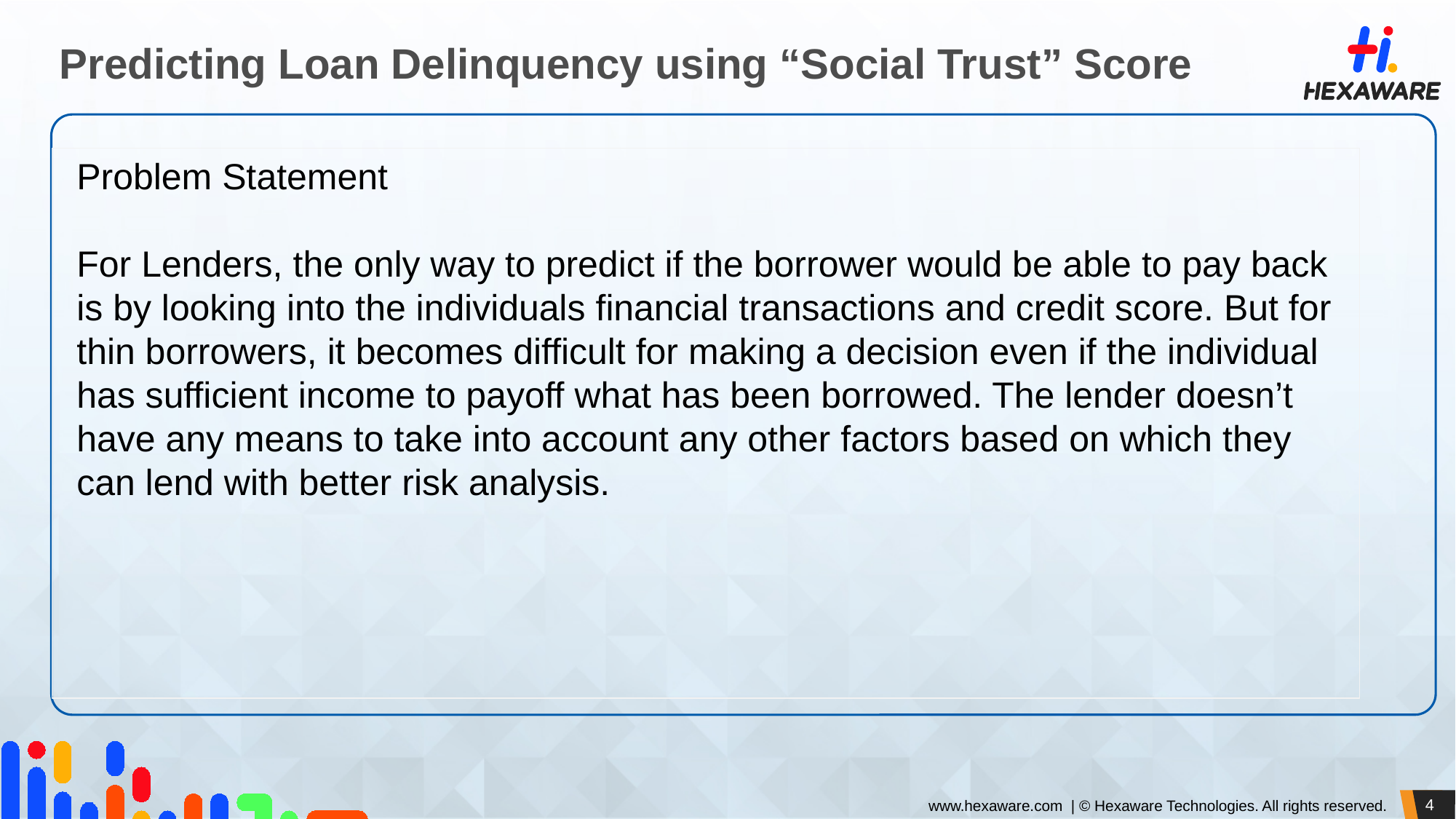

# Predicting Loan Delinquency using “Social Trust” Score

Problem Statement

For Lenders, the only way to predict if the borrower would be able to pay back is by looking into the individuals financial transactions and credit score. But for thin borrowers, it becomes difficult for making a decision even if the individual has sufficient income to payoff what has been borrowed. The lender doesn’t have any means to take into account any other factors based on which they can lend with better risk analysis.